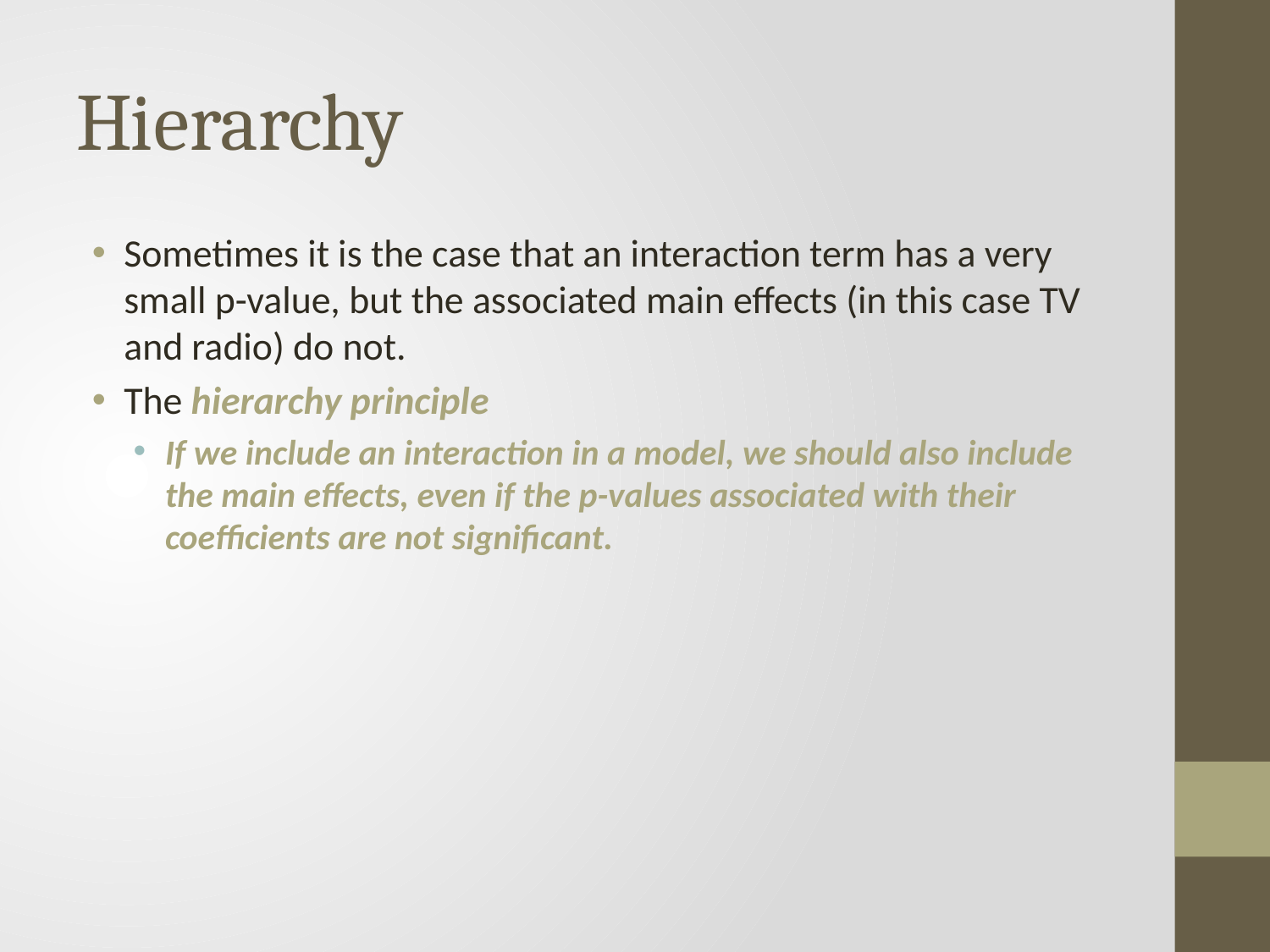

# Hierarchy
Sometimes it is the case that an interaction term has a very small p-value, but the associated main effects (in this case TV and radio) do not.
The hierarchy principle
If we include an interaction in a model, we should also include the main effects, even if the p-values associated with their coefficients are not significant.